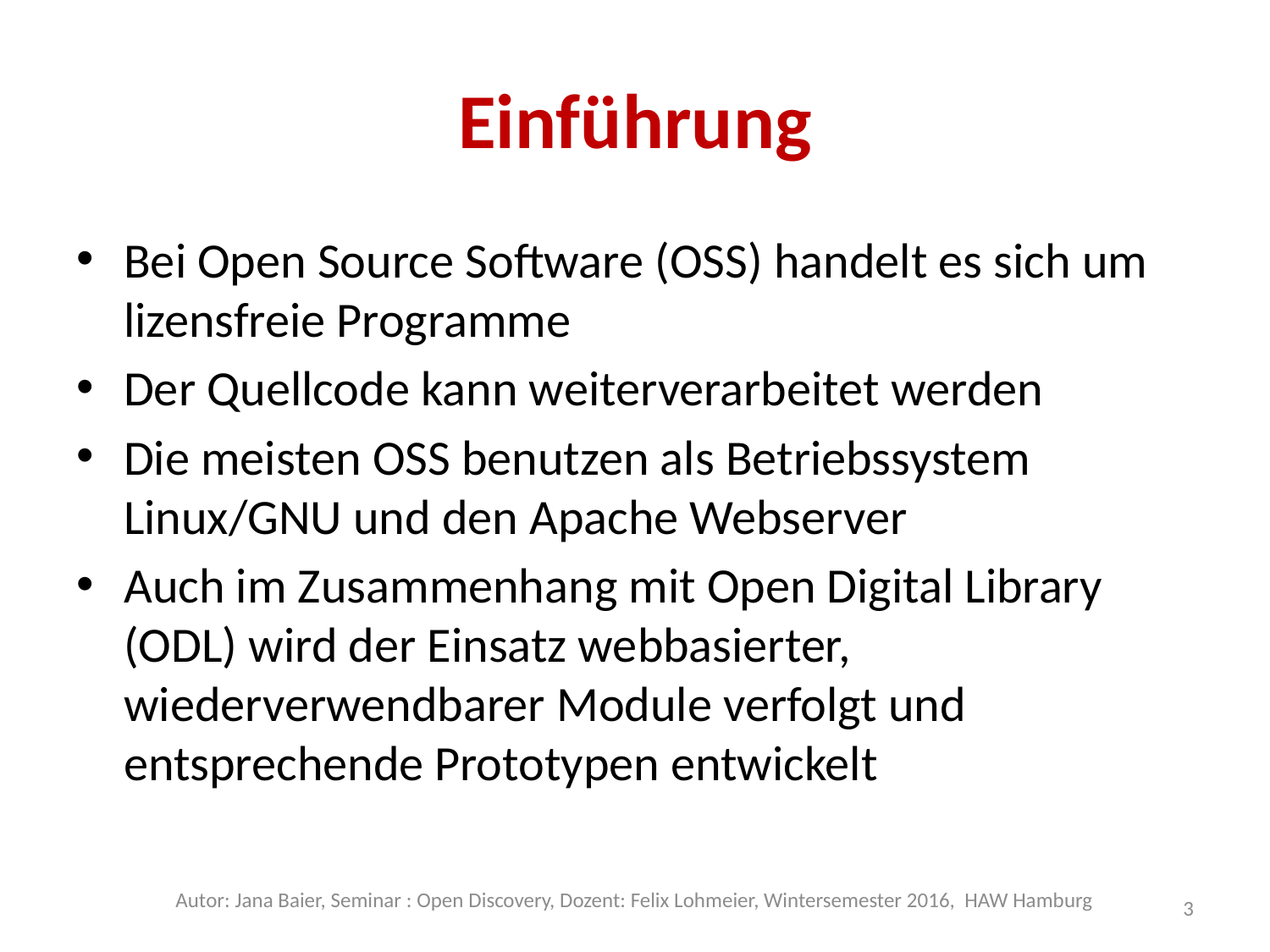

# Einführung
Bei Open Source Software (OSS) handelt es sich um lizensfreie Programme
Der Quellcode kann weiterverarbeitet werden
Die meisten OSS benutzen als Betriebssystem Linux/GNU und den Apache Webserver
Auch im Zusammenhang mit Open Digital Library (ODL) wird der Einsatz webbasierter, wiederverwendbarer Module verfolgt und entsprechende Prototypen entwickelt

Autor: Jana Baier, Seminar : Open Discovery, Dozent: Felix Lohmeier, Wintersemester 2016,  HAW Hamburg
3